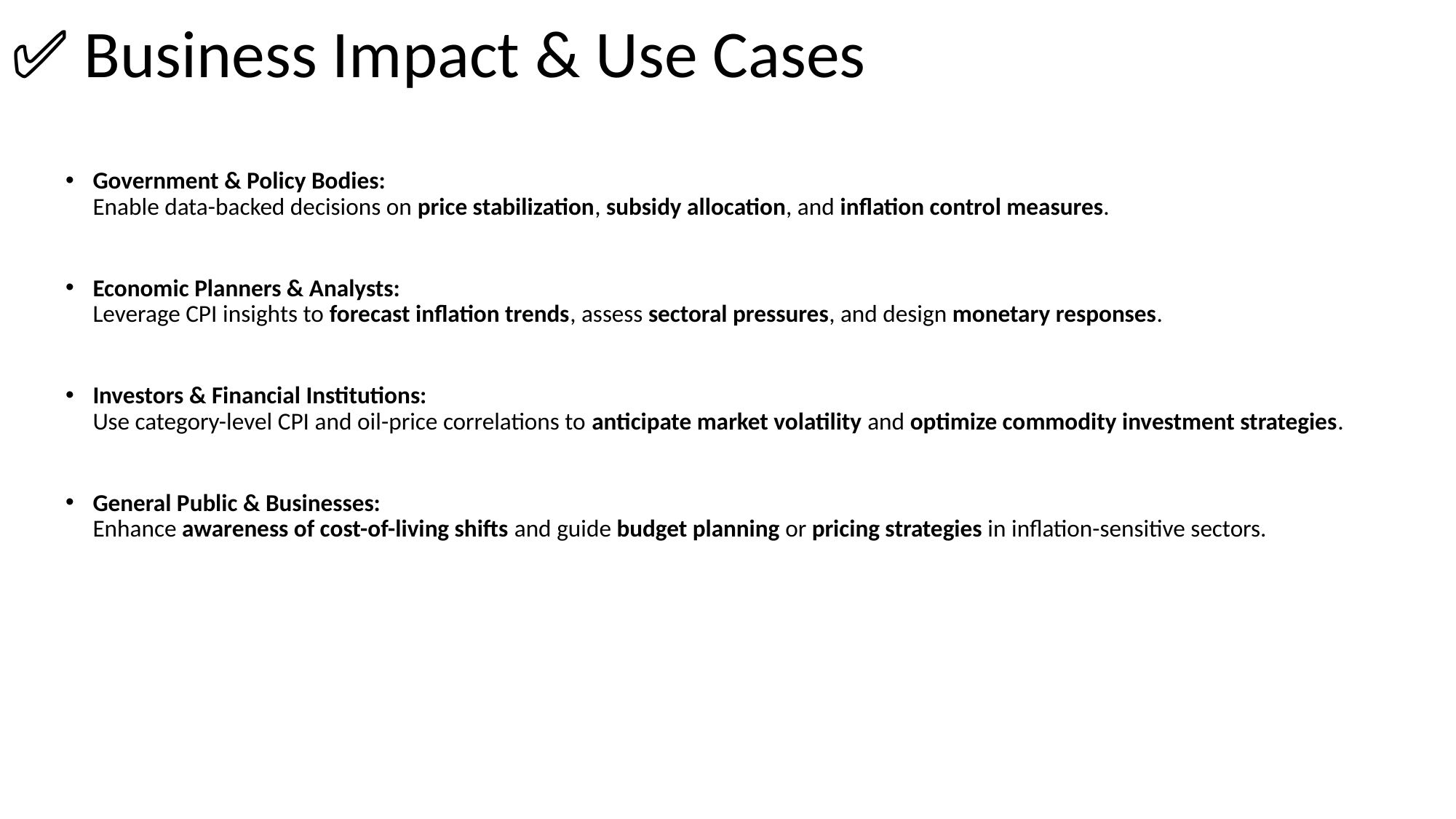

# ✅ Business Impact & Use Cases
Government & Policy Bodies:
Enable data-backed decisions on price stabilization, subsidy allocation, and inflation control measures.

Economic Planners & Analysts:
Leverage CPI insights to forecast inflation trends, assess sectoral pressures, and design monetary responses.

Investors & Financial Institutions:
Use category-level CPI and oil-price correlations to anticipate market volatility and optimize commodity investment strategies.

General Public & Businesses:
Enhance awareness of cost-of-living shifts and guide budget planning or pricing strategies in inflation-sensitive sectors.